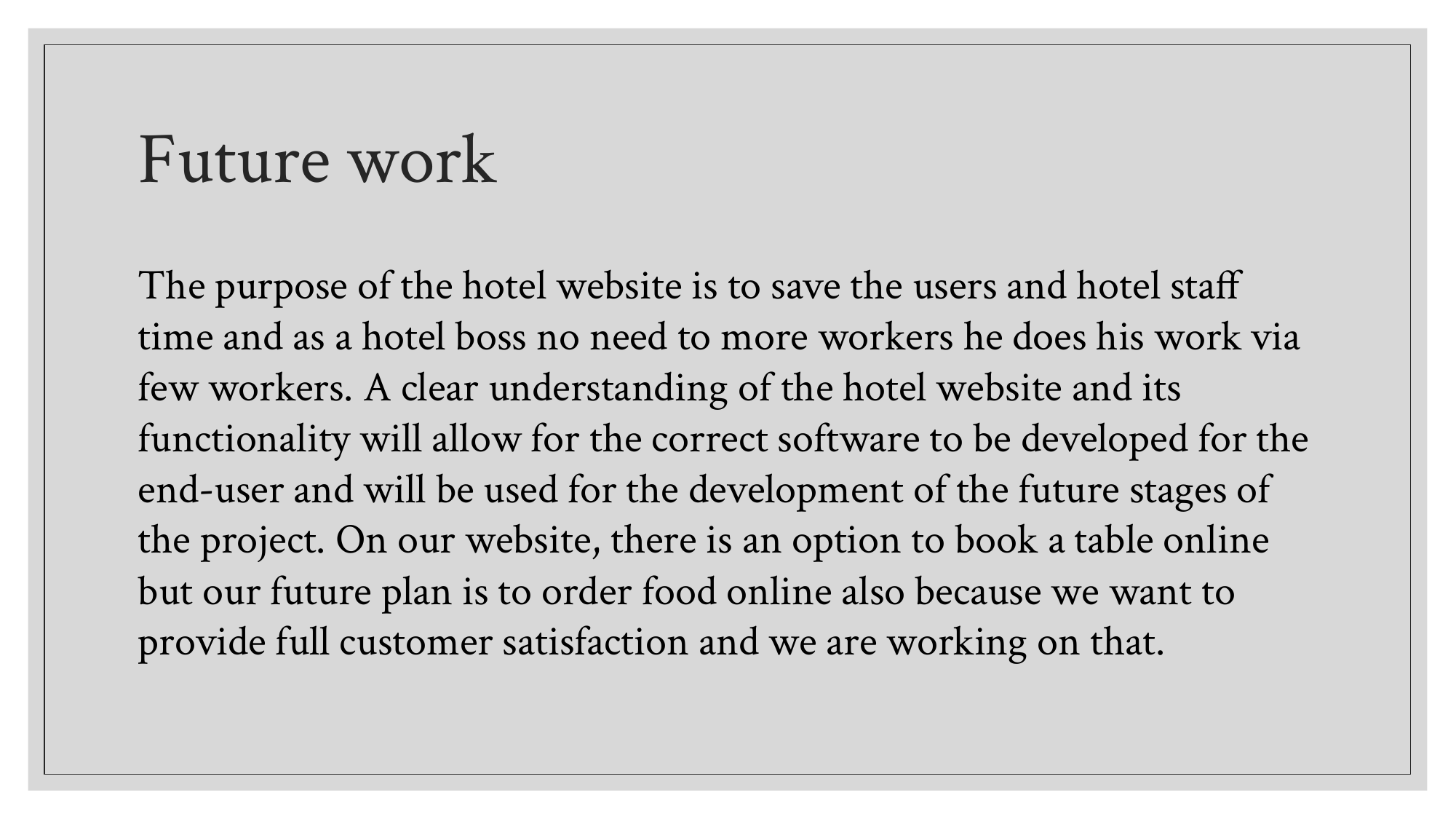

# Future work
The purpose of the hotel website is to save the users and hotel staff time and as a hotel boss no need to more workers he does his work via few workers. A clear understanding of the hotel website and its functionality will allow for the correct software to be developed for the end-user and will be used for the development of the future stages of the project. On our website, there is an option to book a table online but our future plan is to order food online also because we want to provide full customer satisfaction and we are working on that.